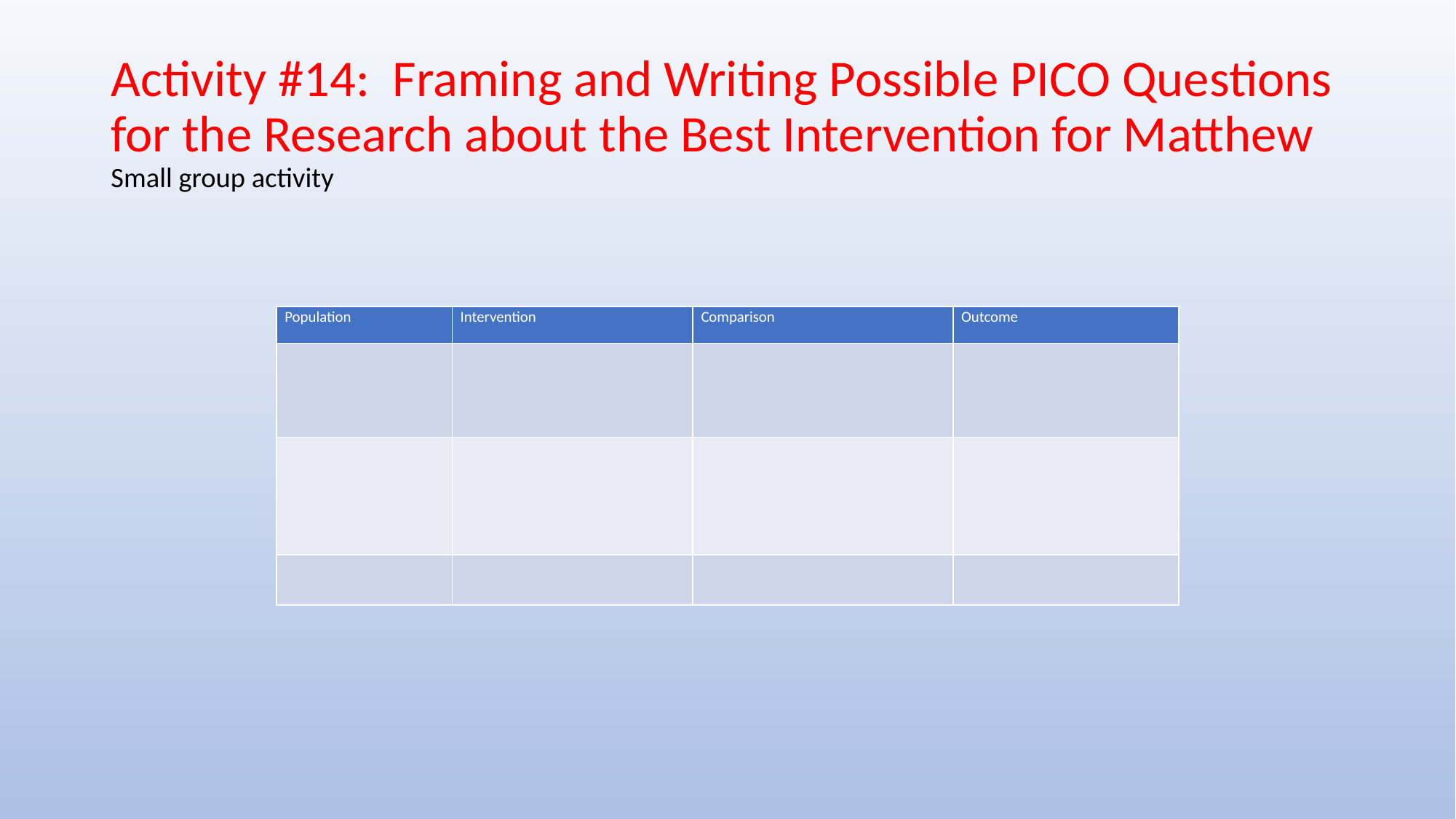

# Activity #14:  Framing and Writing Possible PICO Questions for the Research about the Best Intervention for Matthew Small group activity
| Population | Intervention | Comparison | Outcome |
| --- | --- | --- | --- |
|  |  |  |  |
|  |  |  |  |
|  |  |  |  |